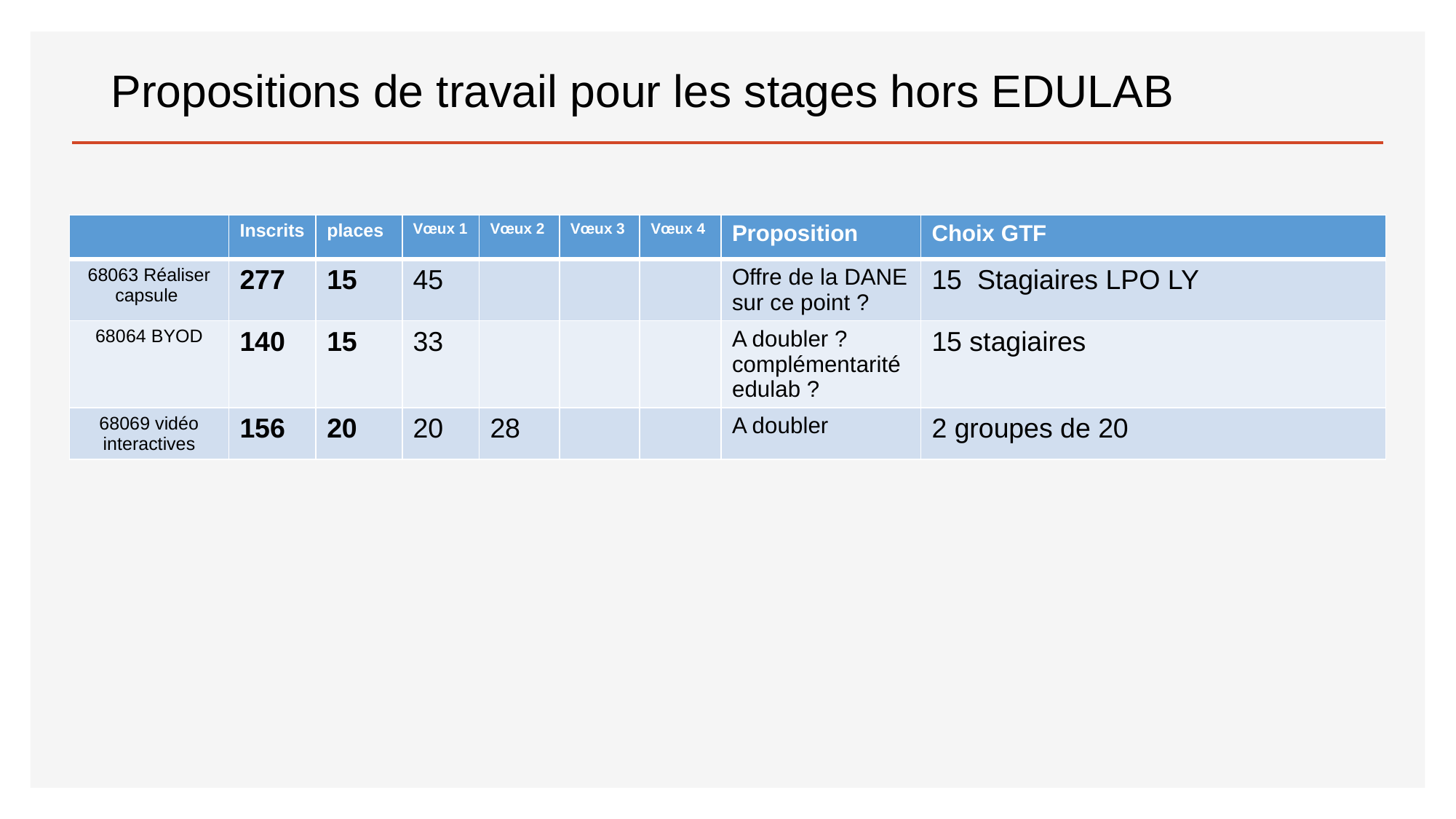

# Propositions de travail pour les stages hors EDULAB
|  | Inscrits | places | Vœux 1 | Vœux 2 | Vœux 3 | Vœux 4 | Proposition | Choix GTF |
| --- | --- | --- | --- | --- | --- | --- | --- | --- |
| 68063 Réaliser capsule | 277 | 15 | 45 |  |  |  | Offre de la DANE sur ce point ? | 15 Stagiaires LPO LY |
| 68064 BYOD | 140 | 15 | 33 |  |  |  | A doubler ? complémentarité edulab ? | 15 stagiaires |
| 68069 vidéo interactives | 156 | 20 | 20 | 28 |  |  | A doubler | 2 groupes de 20 |